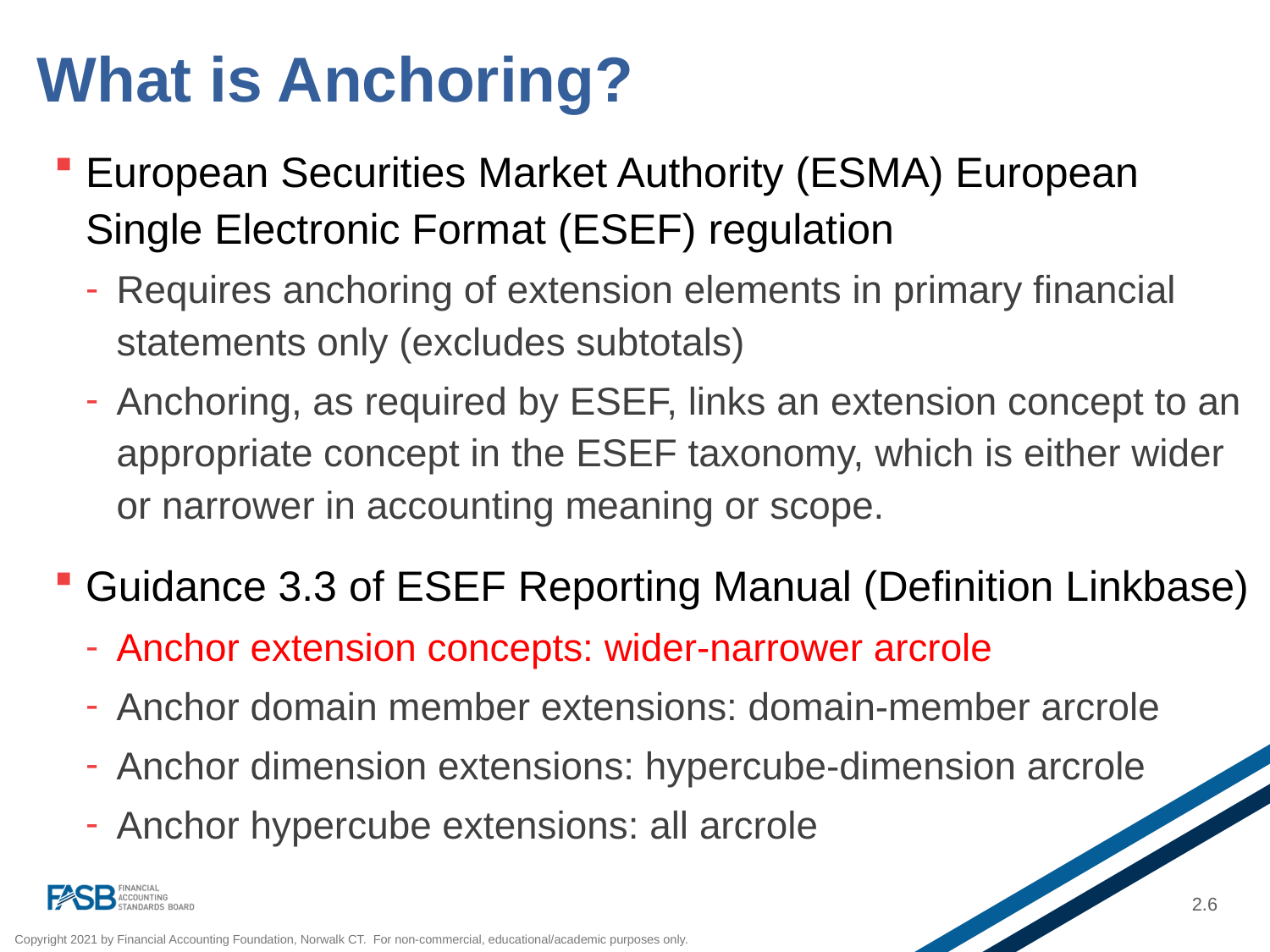

# What is Anchoring?
European Securities Market Authority (ESMA) European Single Electronic Format (ESEF) regulation
Requires anchoring of extension elements in primary financial statements only (excludes subtotals)
Anchoring, as required by ESEF, links an extension concept to an appropriate concept in the ESEF taxonomy, which is either wider or narrower in accounting meaning or scope.
Guidance 3.3 of ESEF Reporting Manual (Definition Linkbase)
Anchor extension concepts: wider-narrower arcrole
Anchor domain member extensions: domain-member arcrole
Anchor dimension extensions: hypercube-dimension arcrole
Anchor hypercube extensions: all arcrole

2.6